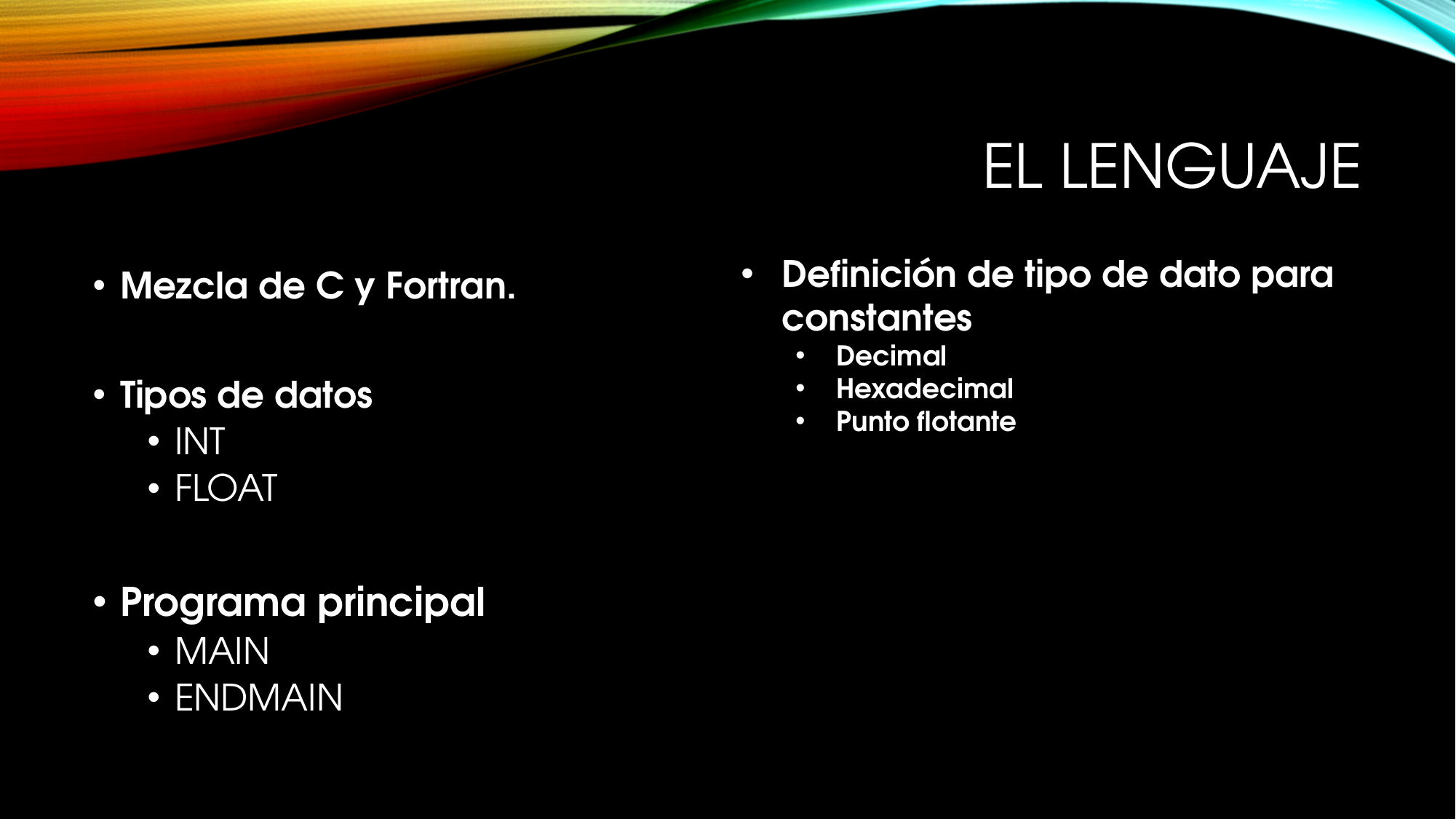

# El lenguaje
Definición de tipo de dato para constantes
Decimal
Hexadecimal
Punto flotante
Mezcla de C y Fortran.

Tipos de datos
INT
FLOAT

Programa principal
MAIN
ENDMAIN